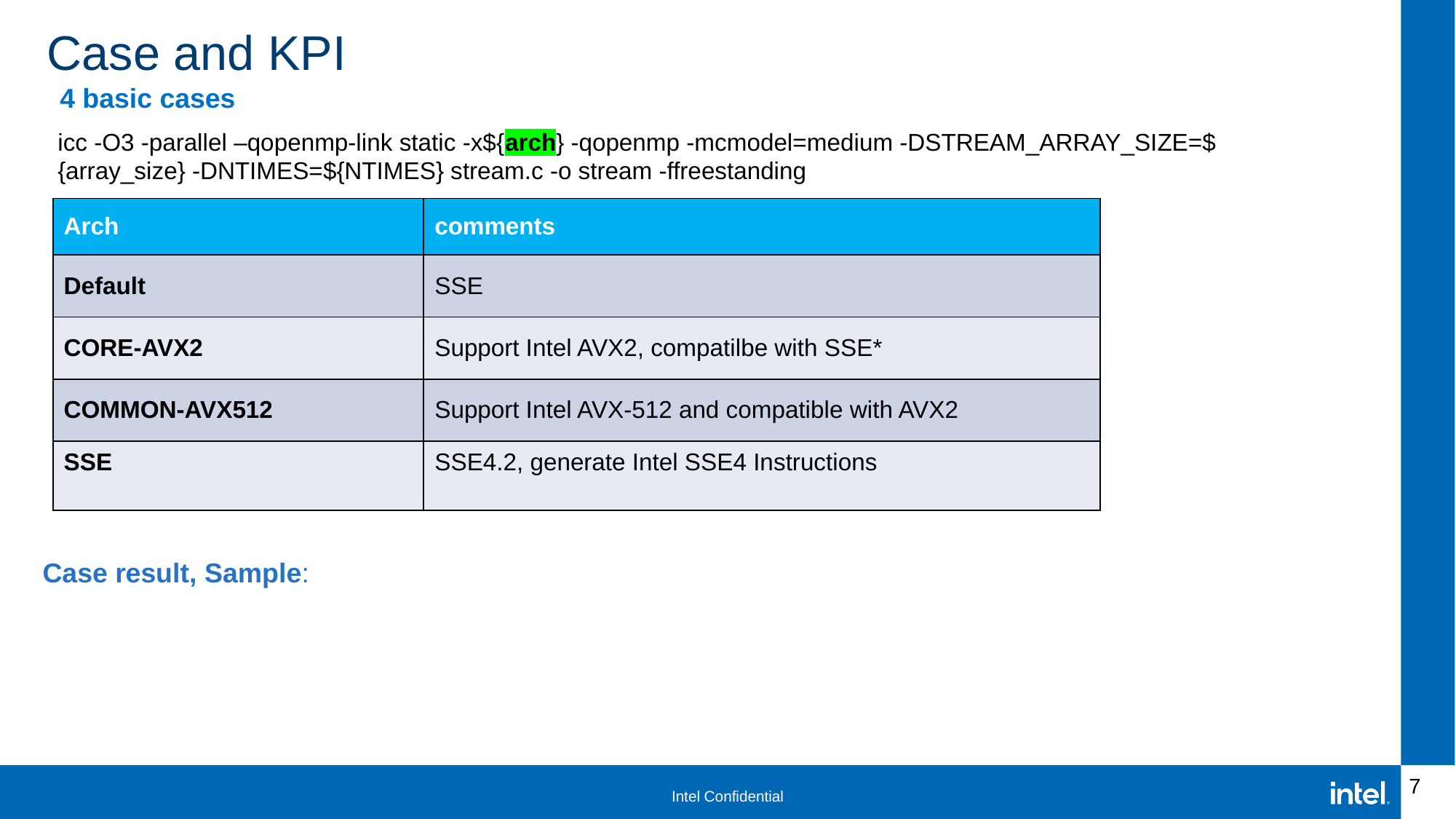

# Case and KPI
4 basic cases
icc -O3 -parallel –qopenmp-link static -x${arch} -qopenmp -mcmodel=medium -DSTREAM_ARRAY_SIZE=${array_size} -DNTIMES=${NTIMES} stream.c -o stream -ffreestanding
| Arch | comments |
| --- | --- |
| Default | SSE |
| CORE-AVX2 | Support Intel AVX2, compatilbe with SSE\* |
| COMMON-AVX512 | Support Intel AVX-512 and compatible with AVX2 |
| SSE | SSE4.2, generate Intel SSE4 Instructions |
Case result, Sample:

Function    Best Rate (MB/s)    Avg time (s)      Min time (s)        Max time (s)
Triad:          407,599.9               0.147309          0.052789           0.213000
7